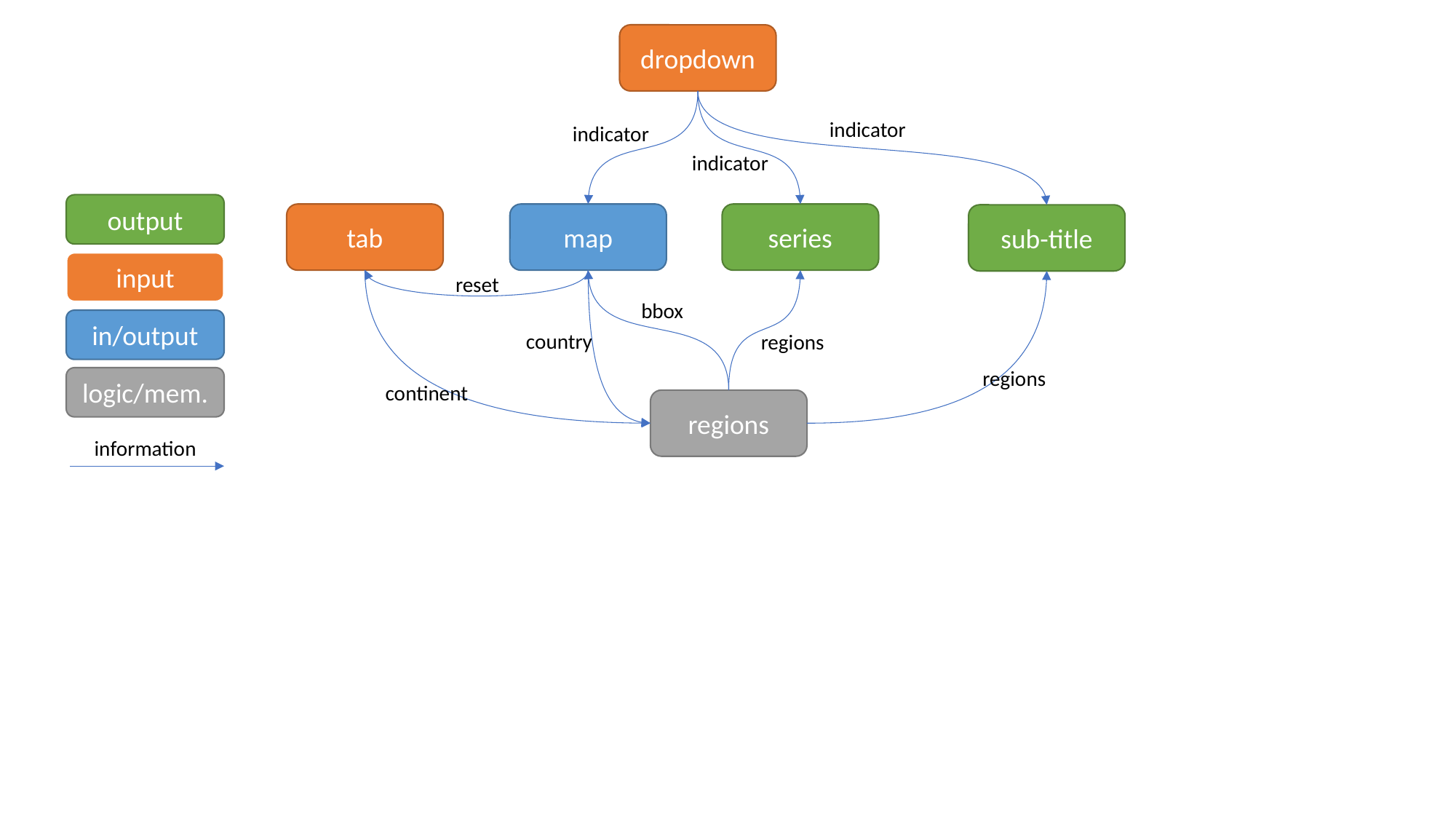

dropdown
indicator
indicator
indicator
output
tab
map
series
sub-title
input
reset
bbox
in/output
country
regions
regions
logic/mem.
continent
regions
information